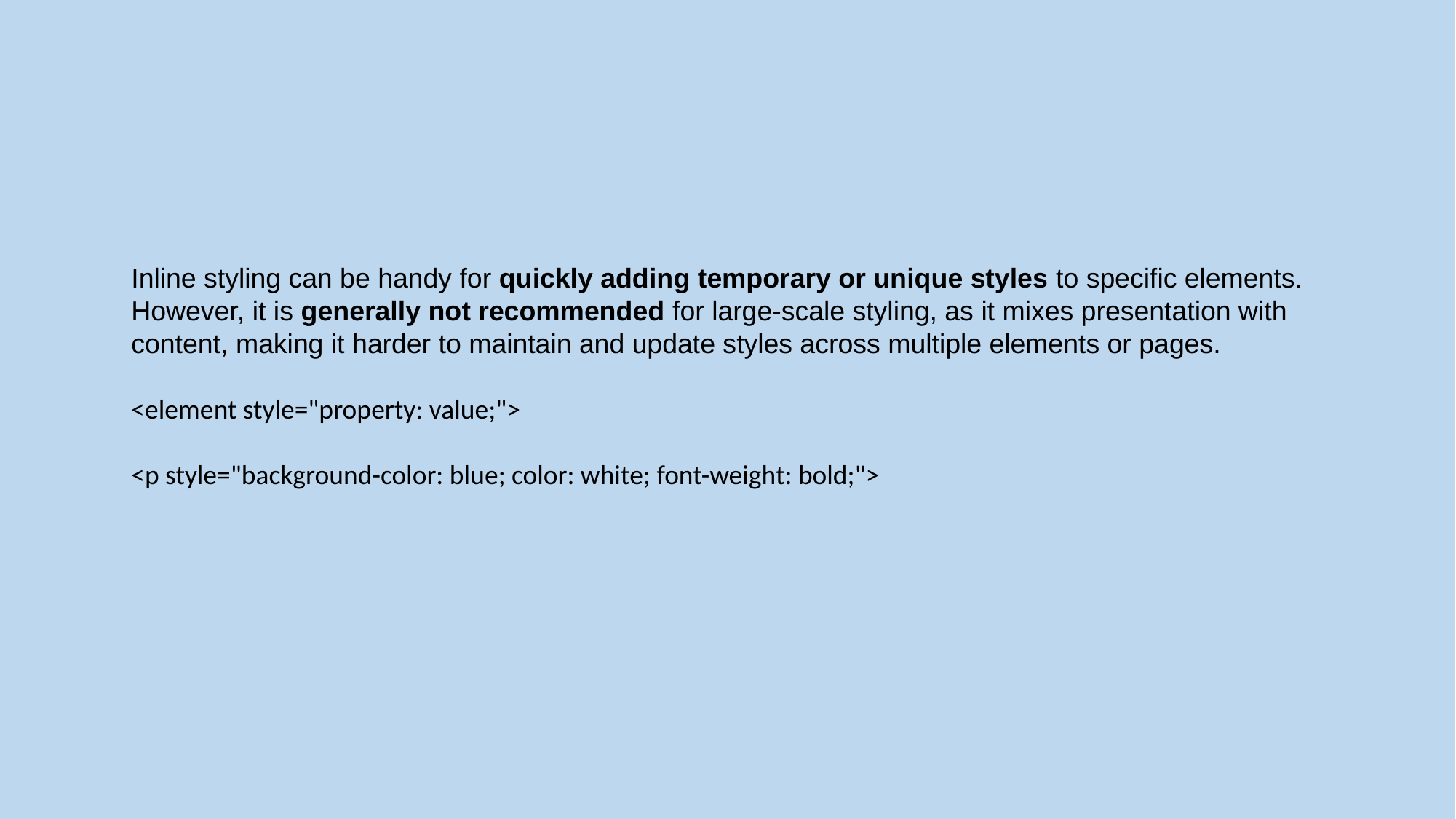

Inline styling can be handy for quickly adding temporary or unique styles to specific elements. However, it is generally not recommended for large-scale styling, as it mixes presentation with content, making it harder to maintain and update styles across multiple elements or pages.

<element style="property: value;">

<p style="background-color: blue; color: white; font-weight: bold;">